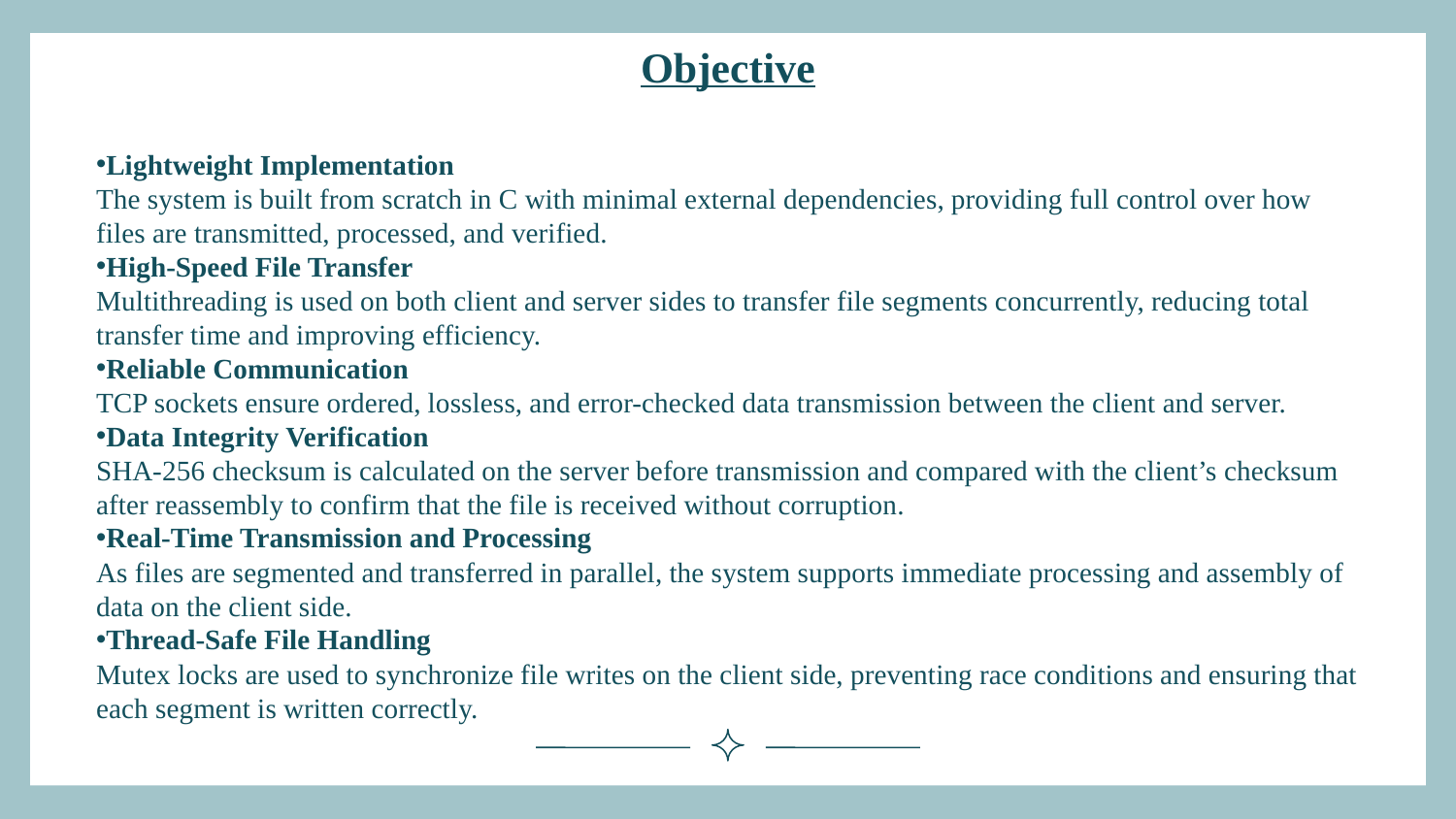

# Objective
Lightweight Implementation
The system is built from scratch in C with minimal external dependencies, providing full control over how files are transmitted, processed, and verified.
High-Speed File Transfer
Multithreading is used on both client and server sides to transfer file segments concurrently, reducing total transfer time and improving efficiency.
Reliable Communication
TCP sockets ensure ordered, lossless, and error-checked data transmission between the client and server.
Data Integrity Verification
SHA-256 checksum is calculated on the server before transmission and compared with the client’s checksum after reassembly to confirm that the file is received without corruption.
Real-Time Transmission and Processing
As files are segmented and transferred in parallel, the system supports immediate processing and assembly of data on the client side.
Thread-Safe File Handling
Mutex locks are used to synchronize file writes on the client side, preventing race conditions and ensuring that each segment is written correctly.